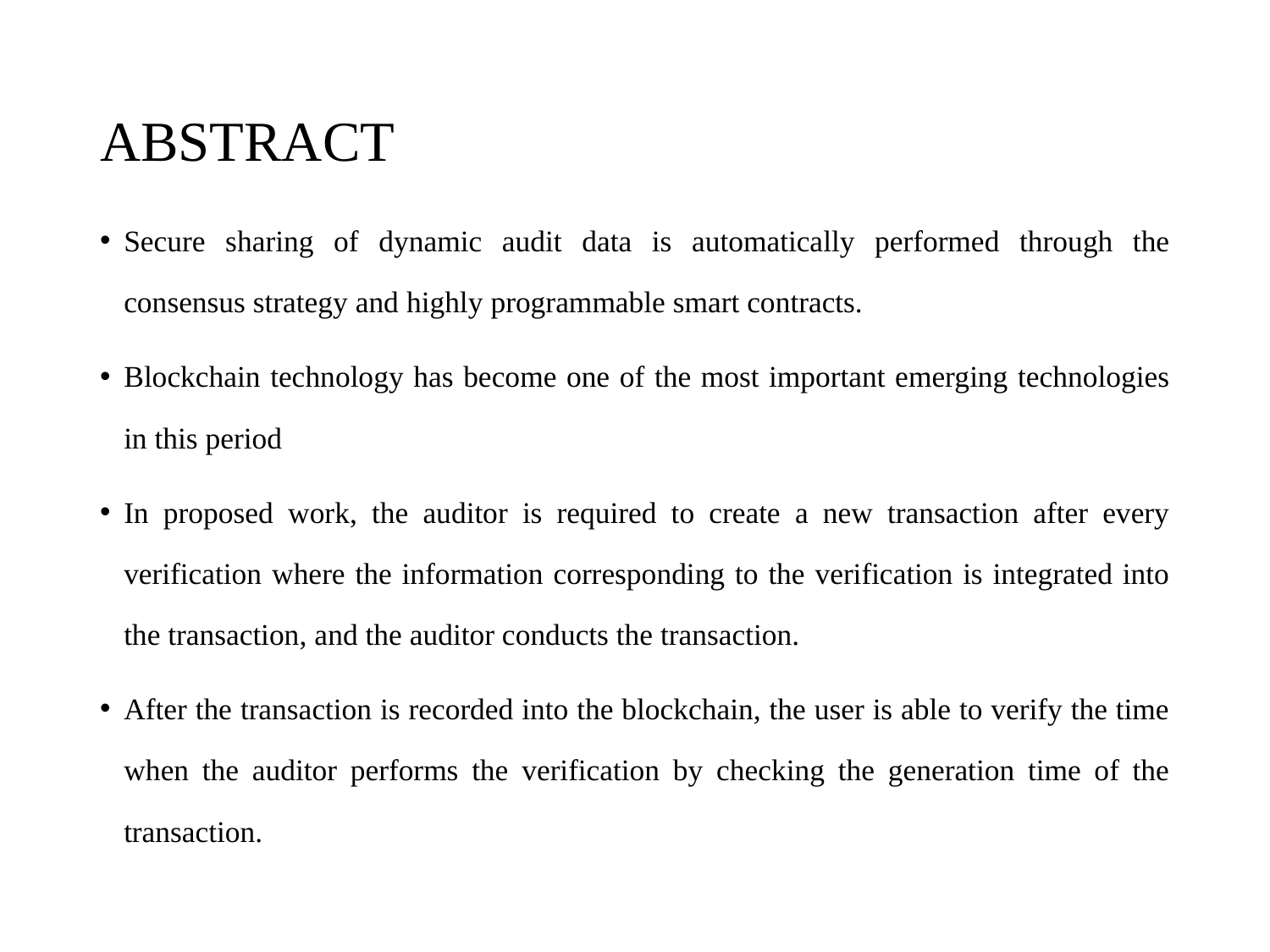

# ABSTRACT
Secure sharing of dynamic audit data is automatically performed through the consensus strategy and highly programmable smart contracts.
Blockchain technology has become one of the most important emerging technologies in this period
In proposed work, the auditor is required to create a new transaction after every verification where the information corresponding to the verification is integrated into the transaction, and the auditor conducts the transaction.
After the transaction is recorded into the blockchain, the user is able to verify the time when the auditor performs the verification by checking the generation time of the transaction.